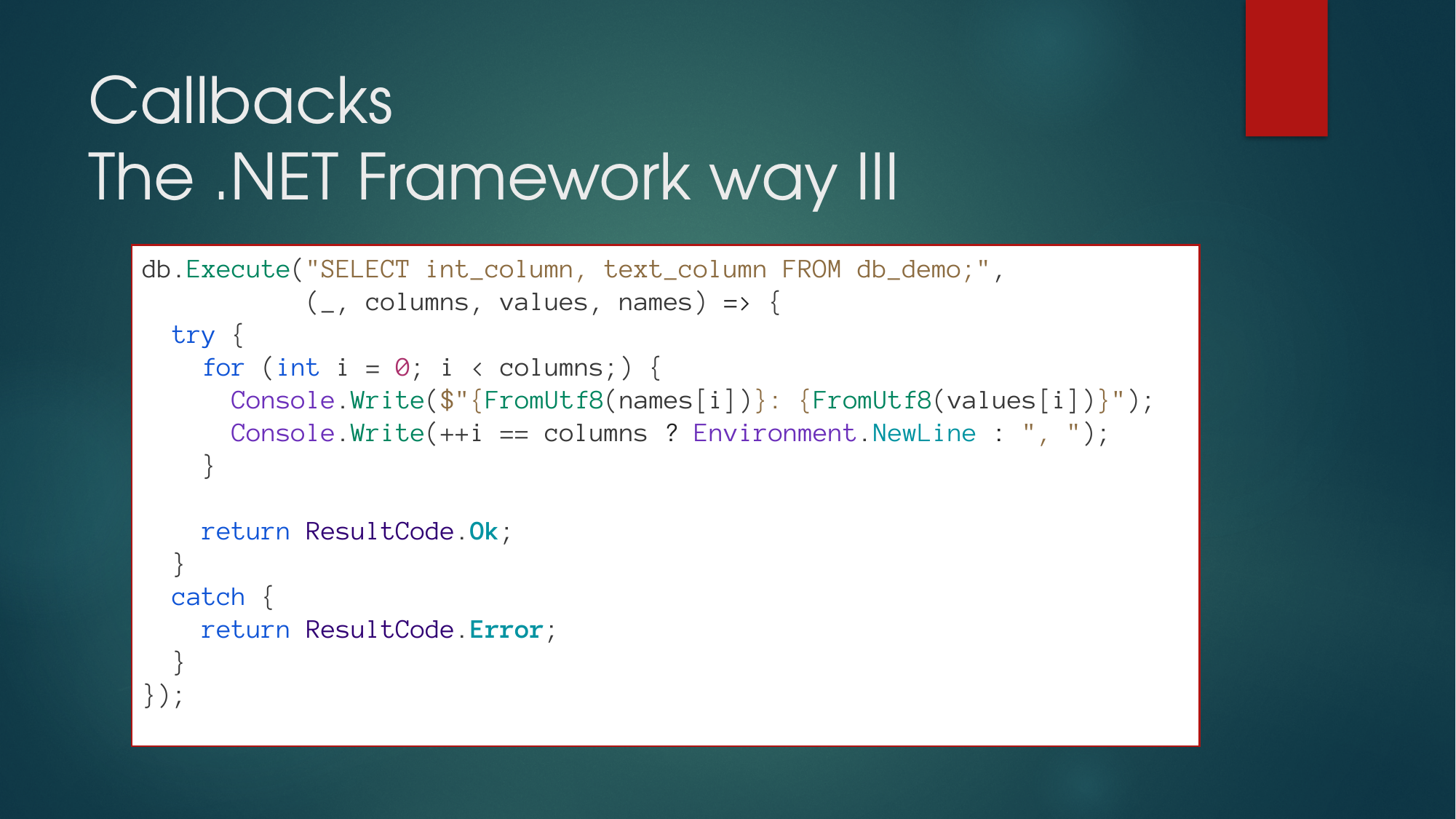

# Callbacks The .NET Framework way III
db.Execute("SELECT int_column, text_column FROM db_demo;",
           (_, columns, values, names) => {
  try {
    for (int i = 0; i < columns;) {
      Console.Write($"{FromUtf8(names[i])}: {FromUtf8(values[i])}");
      Console.Write(++i == columns ? Environment.NewLine : ", ");
    }
    return ResultCode.Ok;
  }
  catch {
    return ResultCode.Error;
  }
});